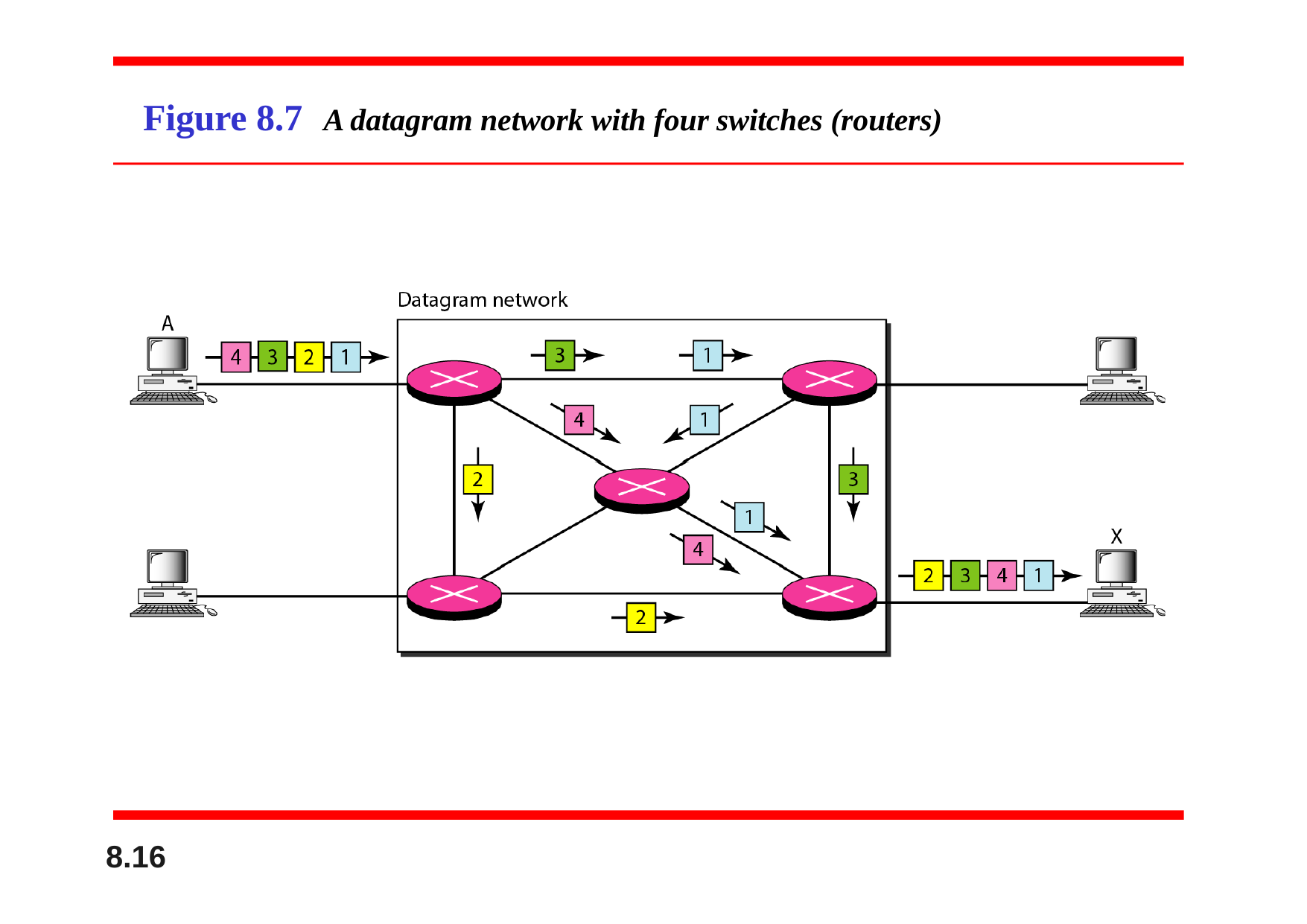

# Figure 8.7	A datagram network with four switches (routers)

8.16